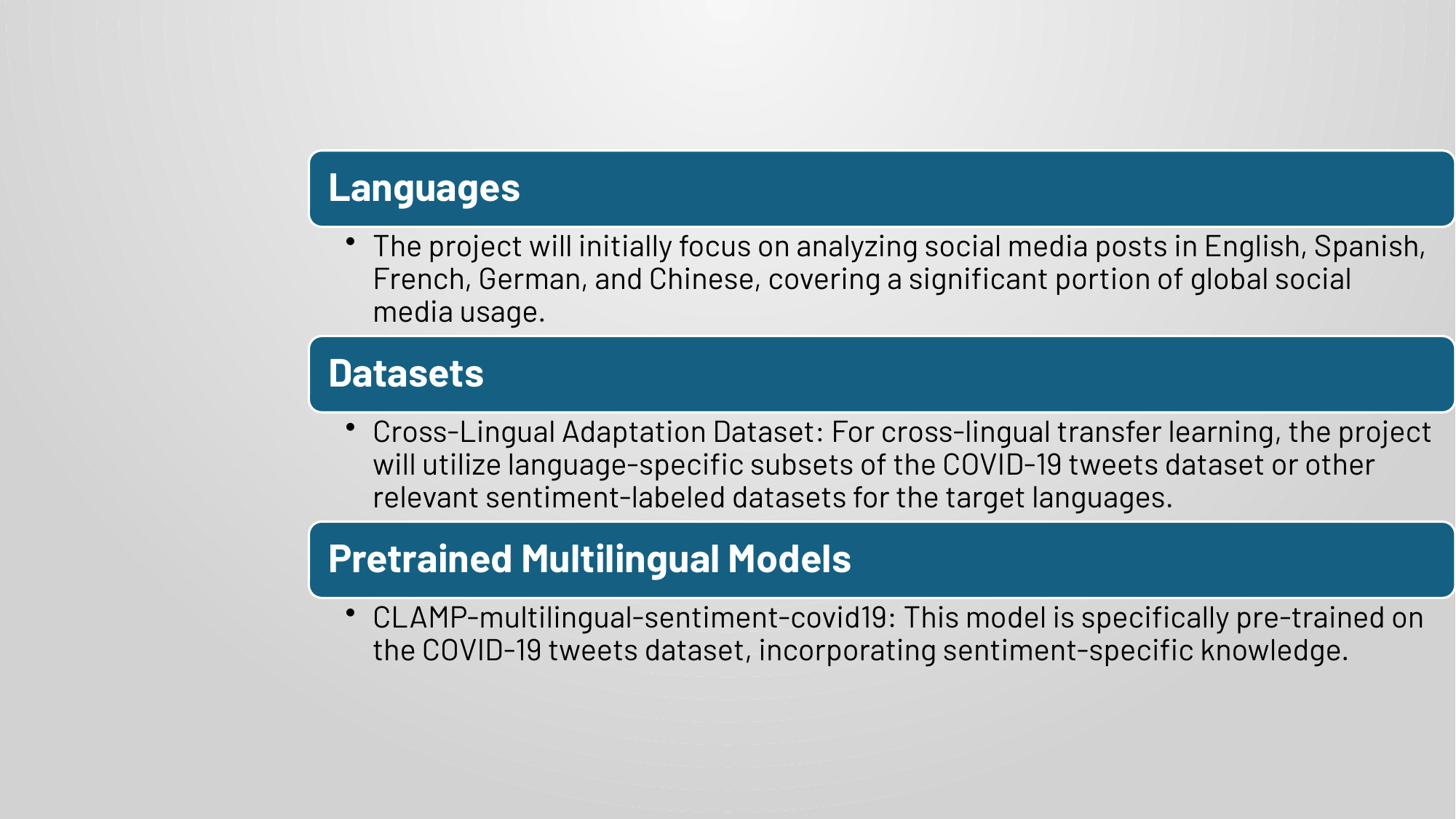

Languages
The project will initially focus on analyzing social media posts in English, Spanish, French, German, and Chinese, covering a significant portion of global social media usage.
Datasets
Cross-Lingual Adaptation Dataset: For cross-lingual transfer learning, the project will utilize language-specific subsets of the COVID-19 tweets dataset or other relevant sentiment-labeled datasets for the target languages.
Pretrained Multilingual Models
CLAMP-multilingual-sentiment-covid19: This model is specifically pre-trained on the COVID-19 tweets dataset, incorporating sentiment-specific knowledge.